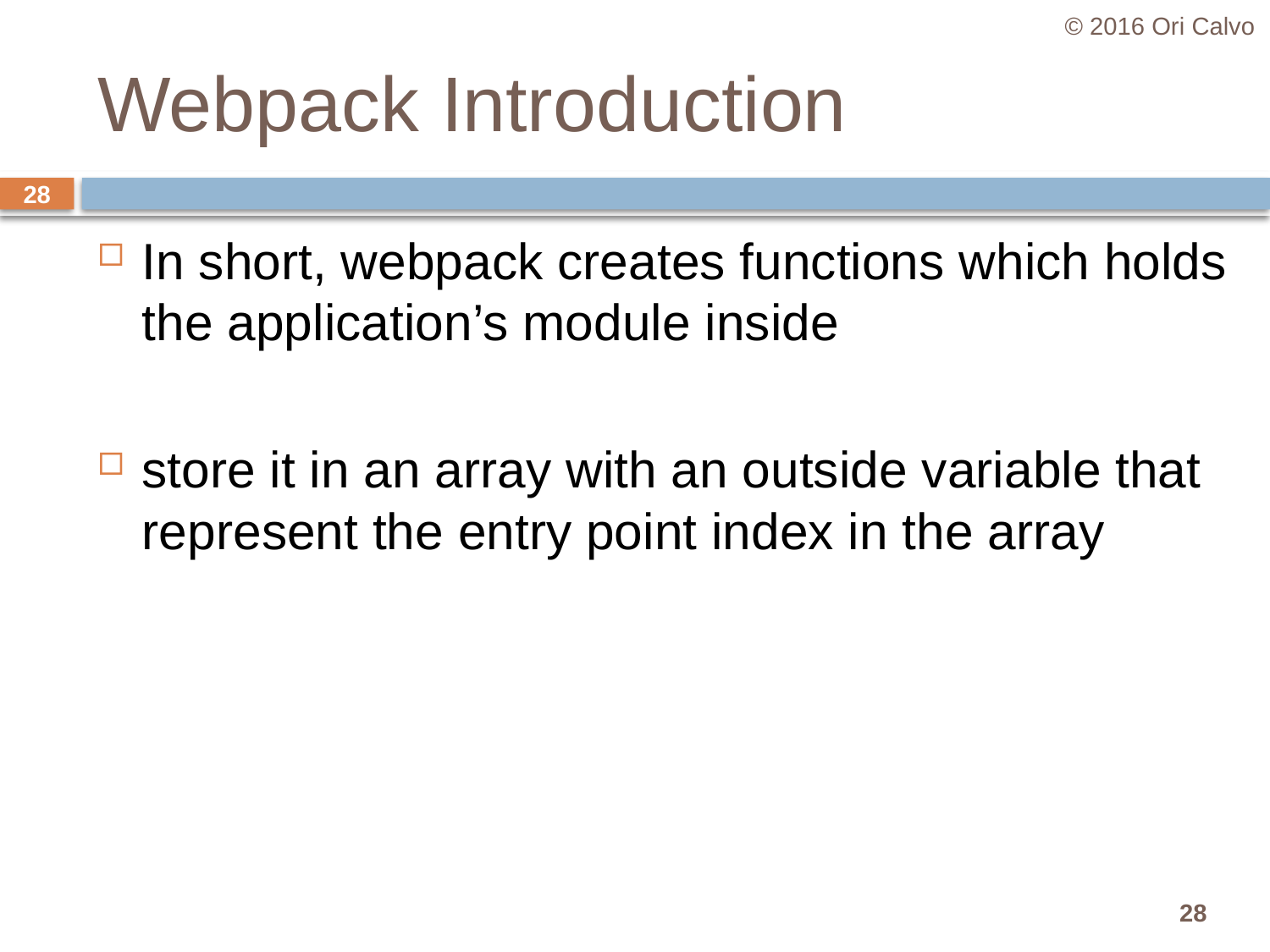

© 2016 Ori Calvo
# Webpack Introduction
28
In short, webpack creates functions which holds the application’s module inside

store it in an array with an outside variable that represent the entry point index in the array